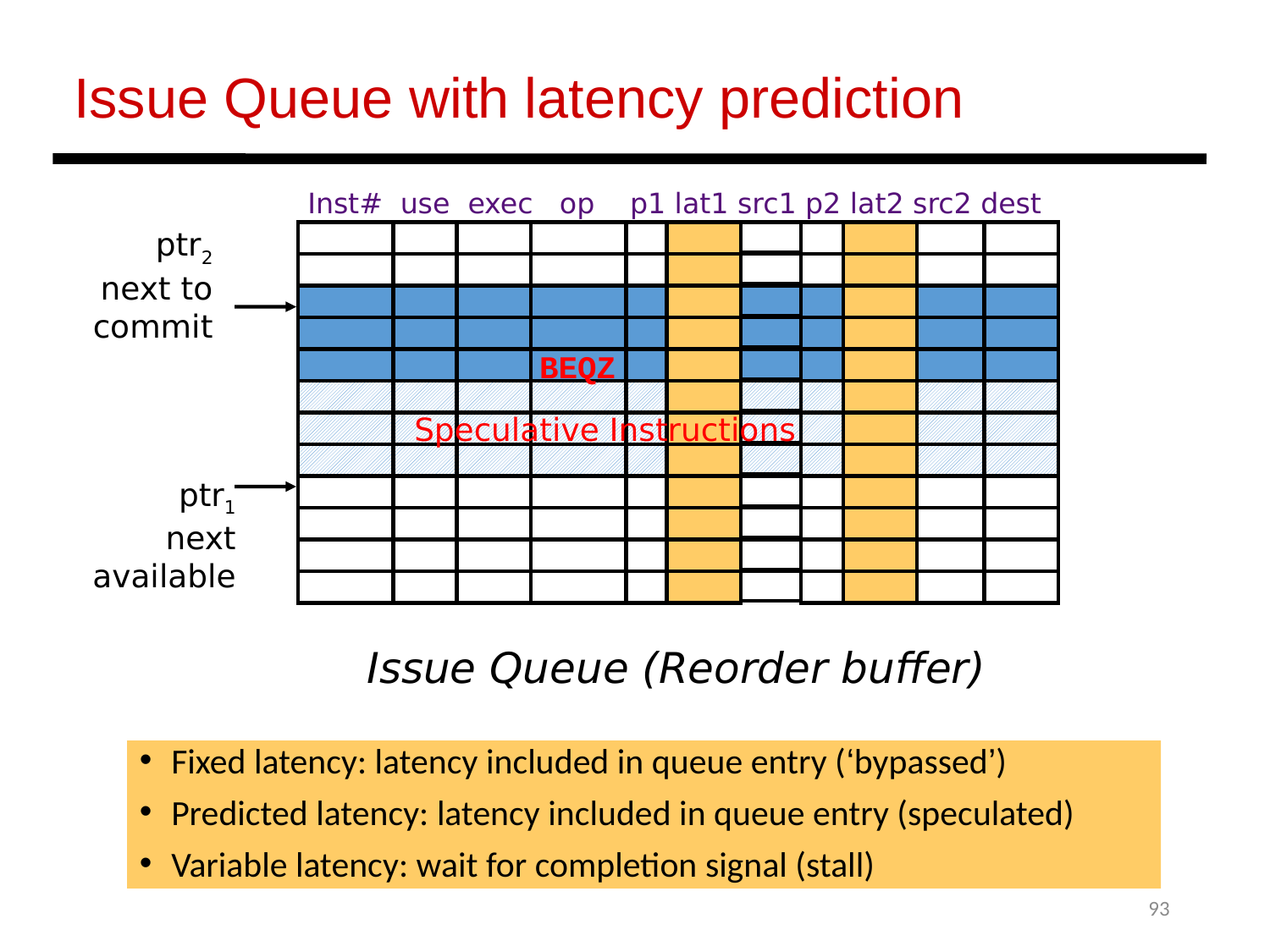

Issue Queue with latency prediction

Inst#  use  exec   op    p1 lat1 src1 p2 lat2 src2 dest
ptr2
next to
commit

BEQZ

Speculative Instructions

ptr1
next
available

Issue Queue (Reorder buffer)
Fixed latency: latency included in queue entry (‘bypassed’)
Predicted latency: latency included in queue entry (speculated)
Variable latency: wait for completion signal (stall)
93